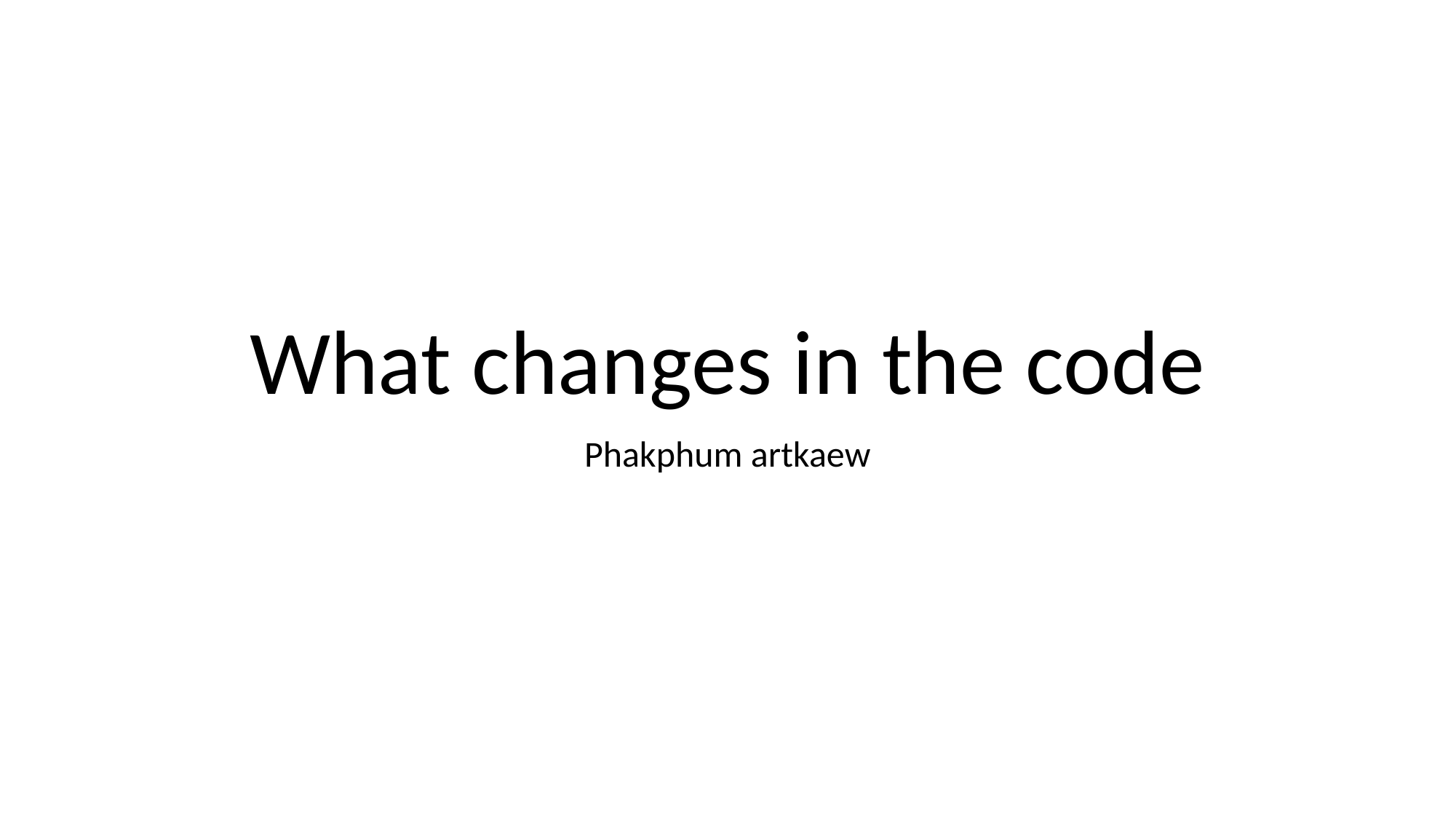

# What changes in the code
Phakphum artkaew